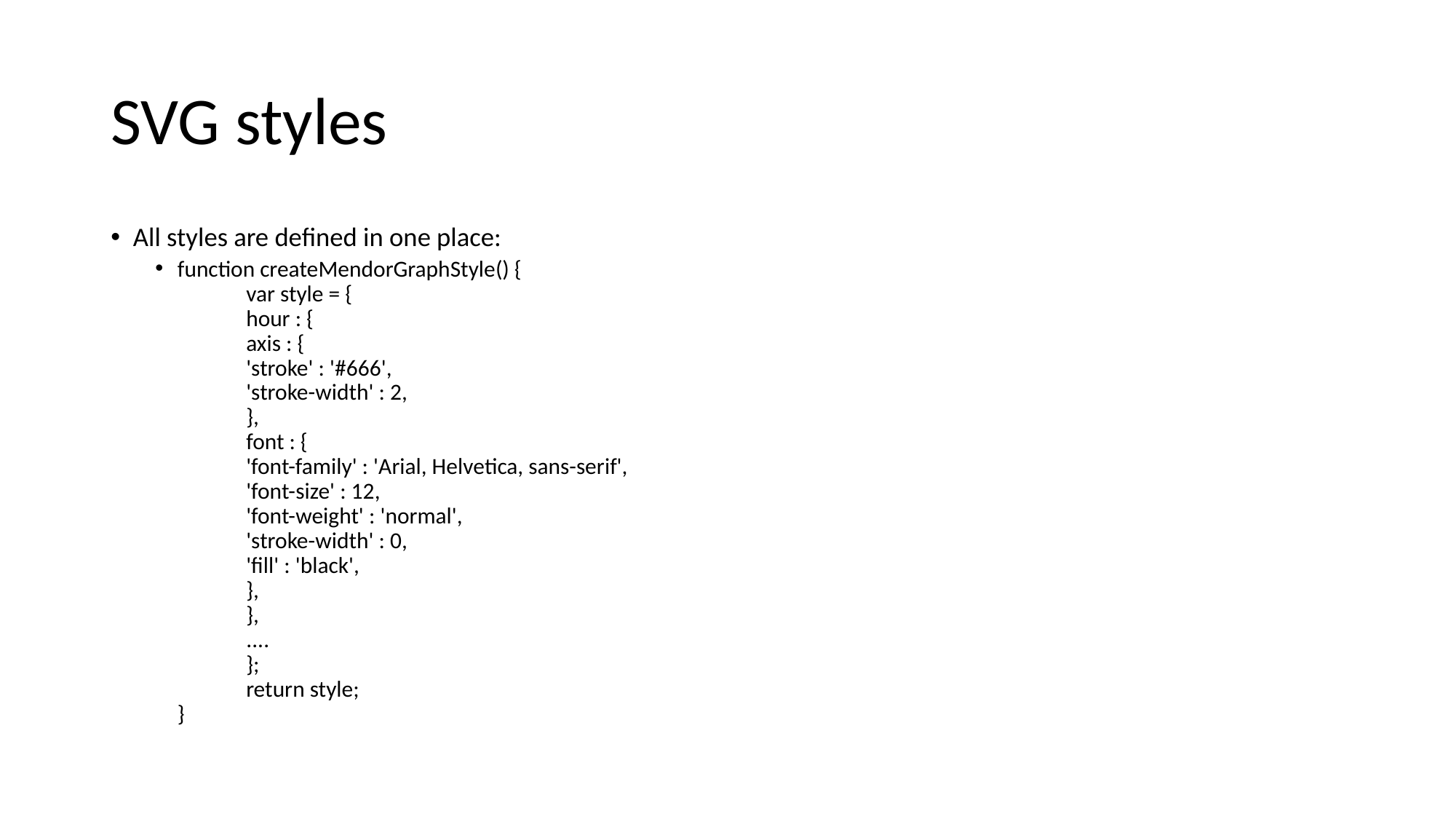

# SVG styles
All styles are defined in one place:
function createMendorGraphStyle() {
	var style = {
		hour : {
			axis : {
				'stroke' : '#666',
				'stroke-width' : 2,
			},
			font : {
				'font-family' : 'Arial, Helvetica, sans-serif',
				'font-size' : 12,
				'font-weight' : 'normal',
				'stroke-width' : 0,
				'fill' : 'black',
			},
		},
		....
	};
	return style;
}